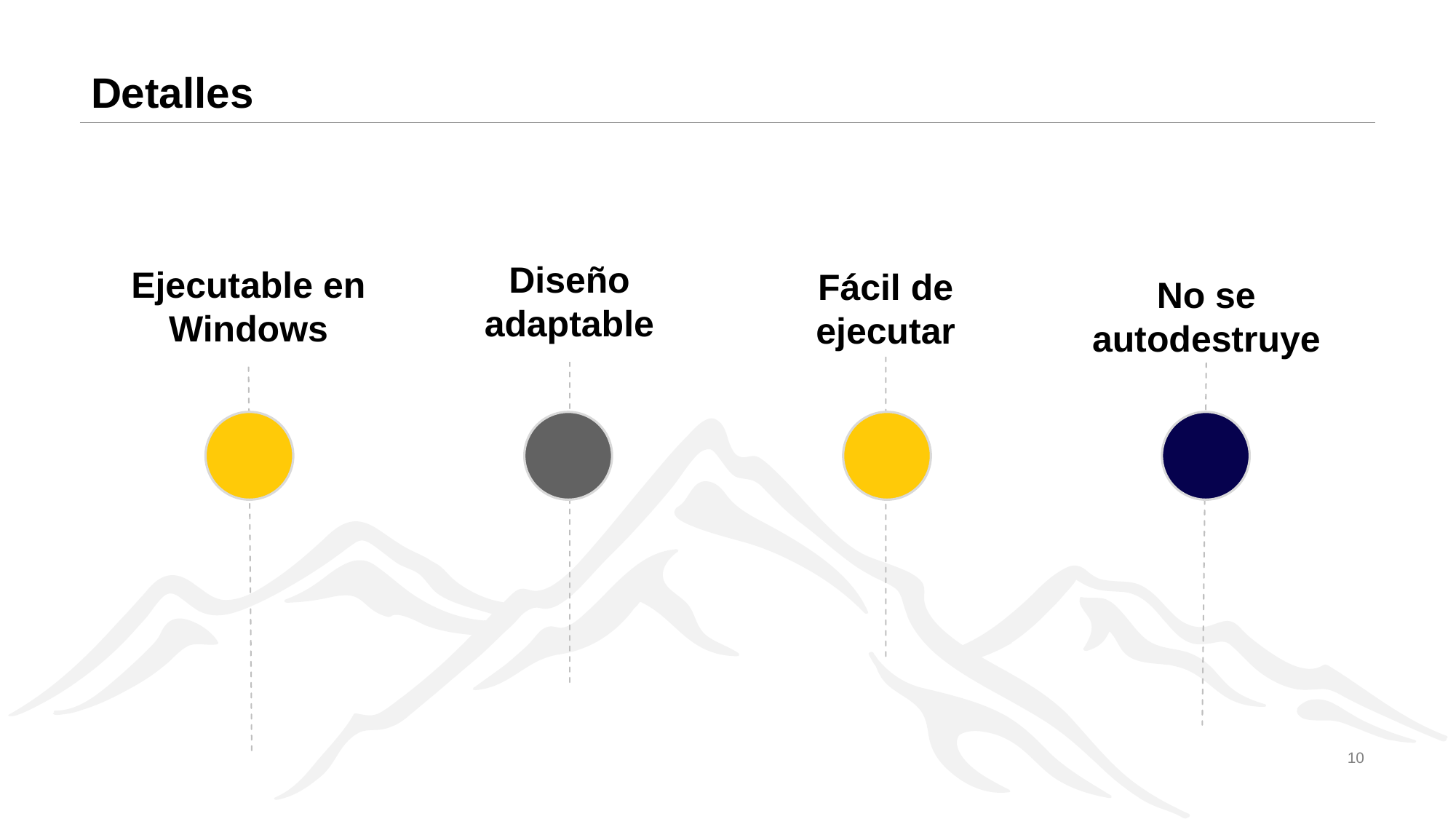

# Detalles
Diseño adaptable
Ejecutable en Windows
Fácil de ejecutar
No se autodestruye

10